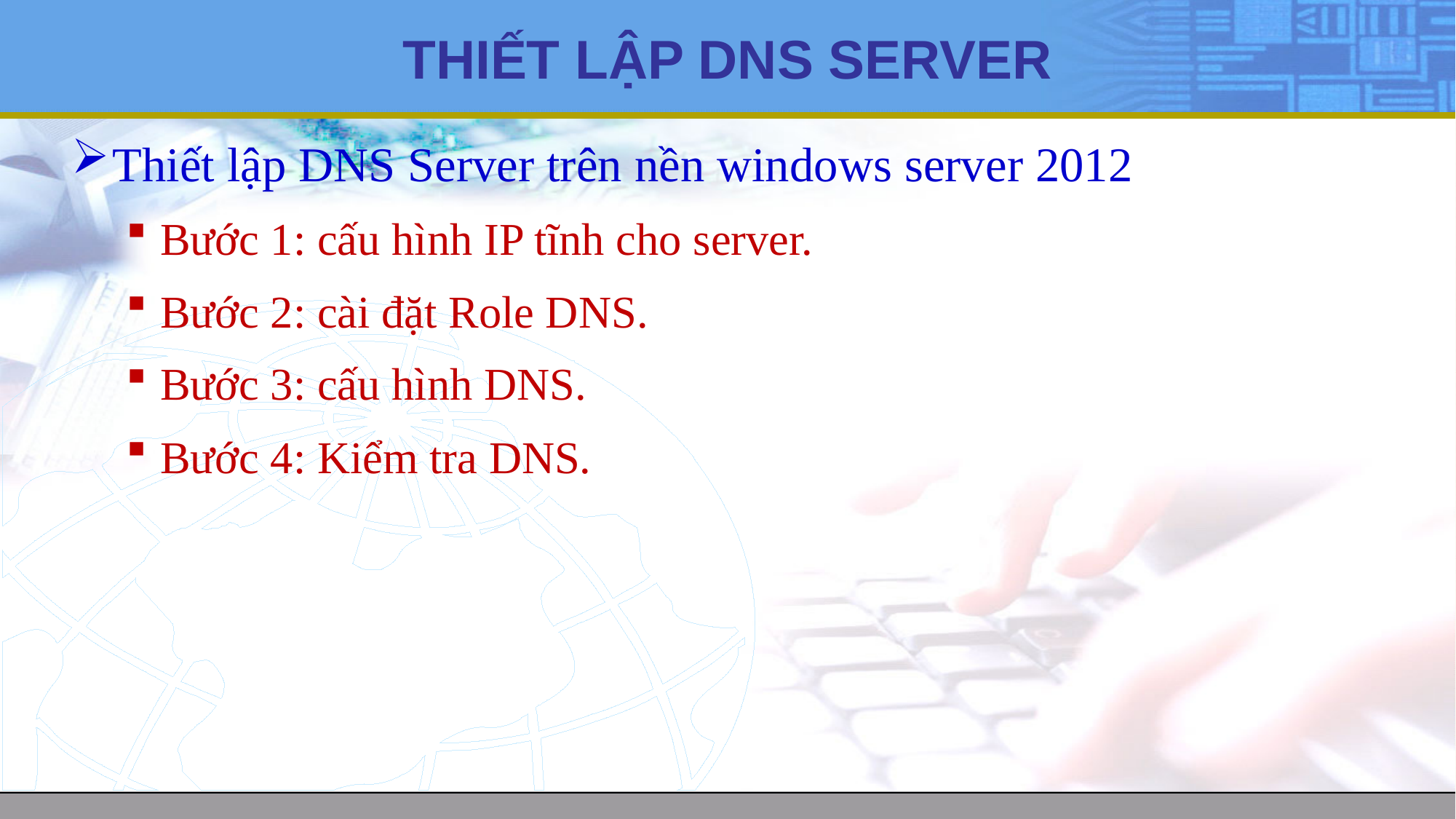

# THIẾT LẬP DNS SERVER
Thiết lập DNS Server trên nền windows server 2012
Bước 1: cấu hình IP tĩnh cho server.
Bước 2: cài đặt Role DNS.
Bước 3: cấu hình DNS.
Bước 4: Kiểm tra DNS.